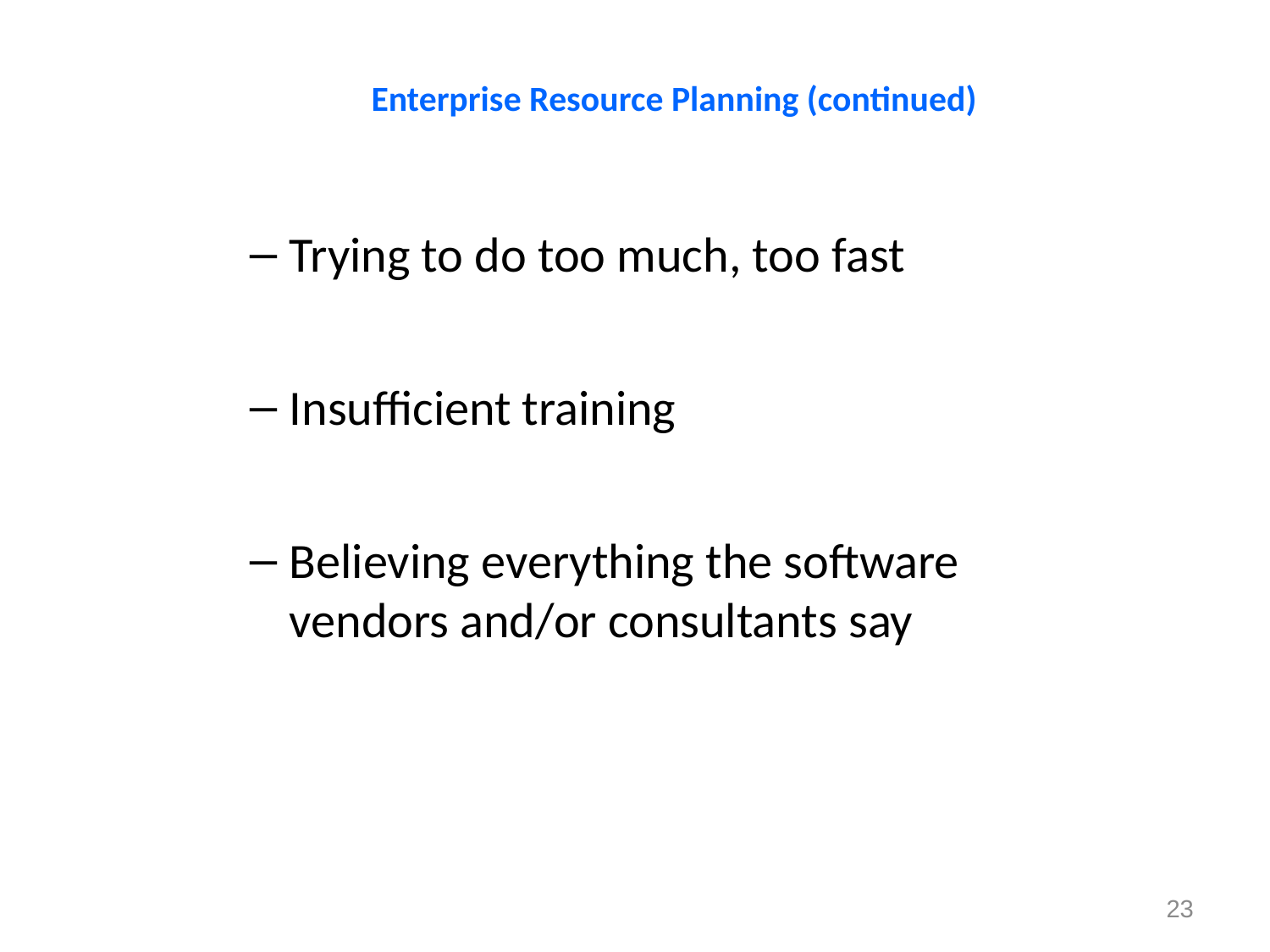

Enterprise Resource Planning (continued)
Trying to do too much, too fast

Insufficient training

Believing everything the software vendors and/or consultants say

23